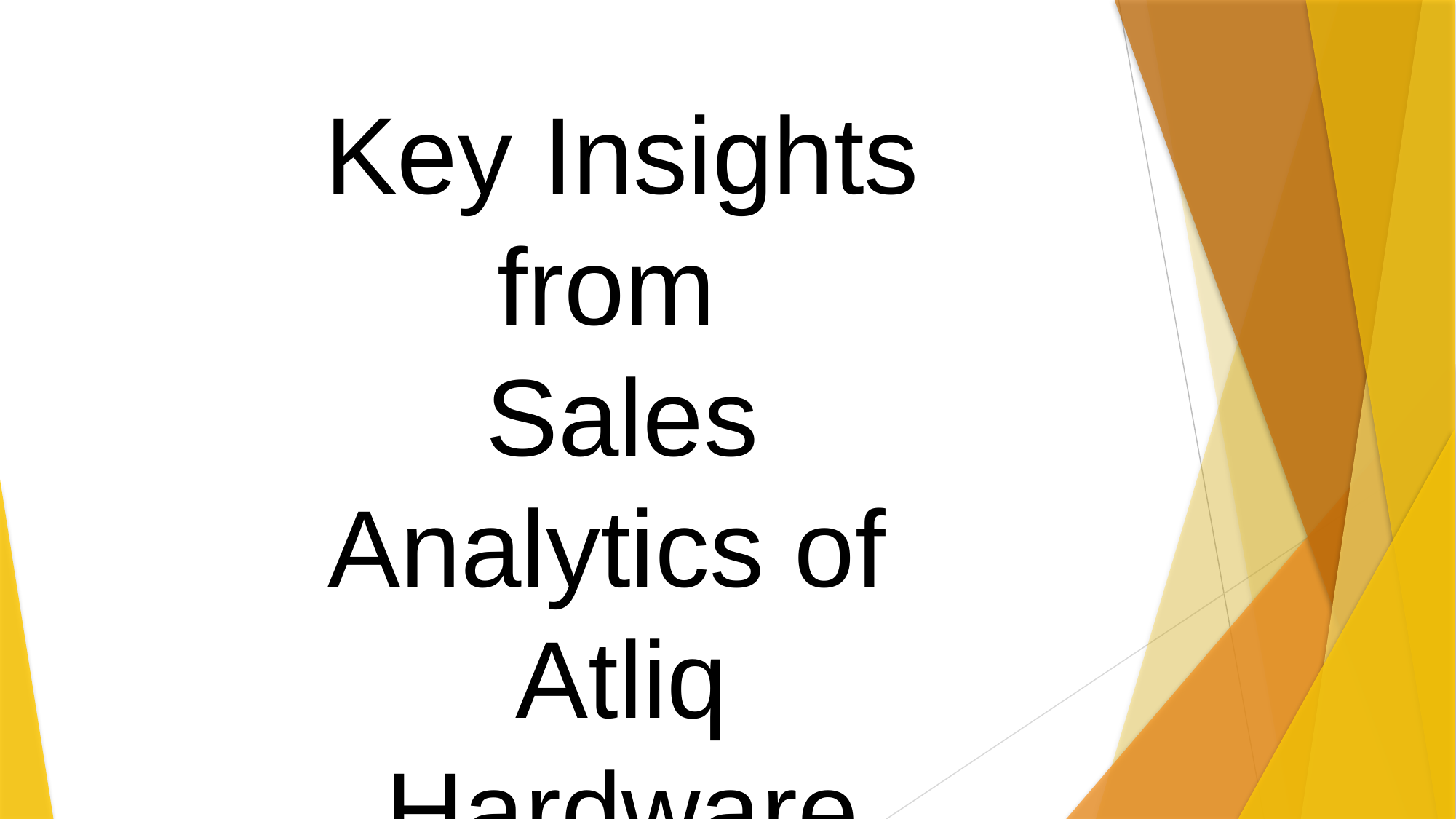

Key Insights from
Sales Analytics of
Atliq Hardware